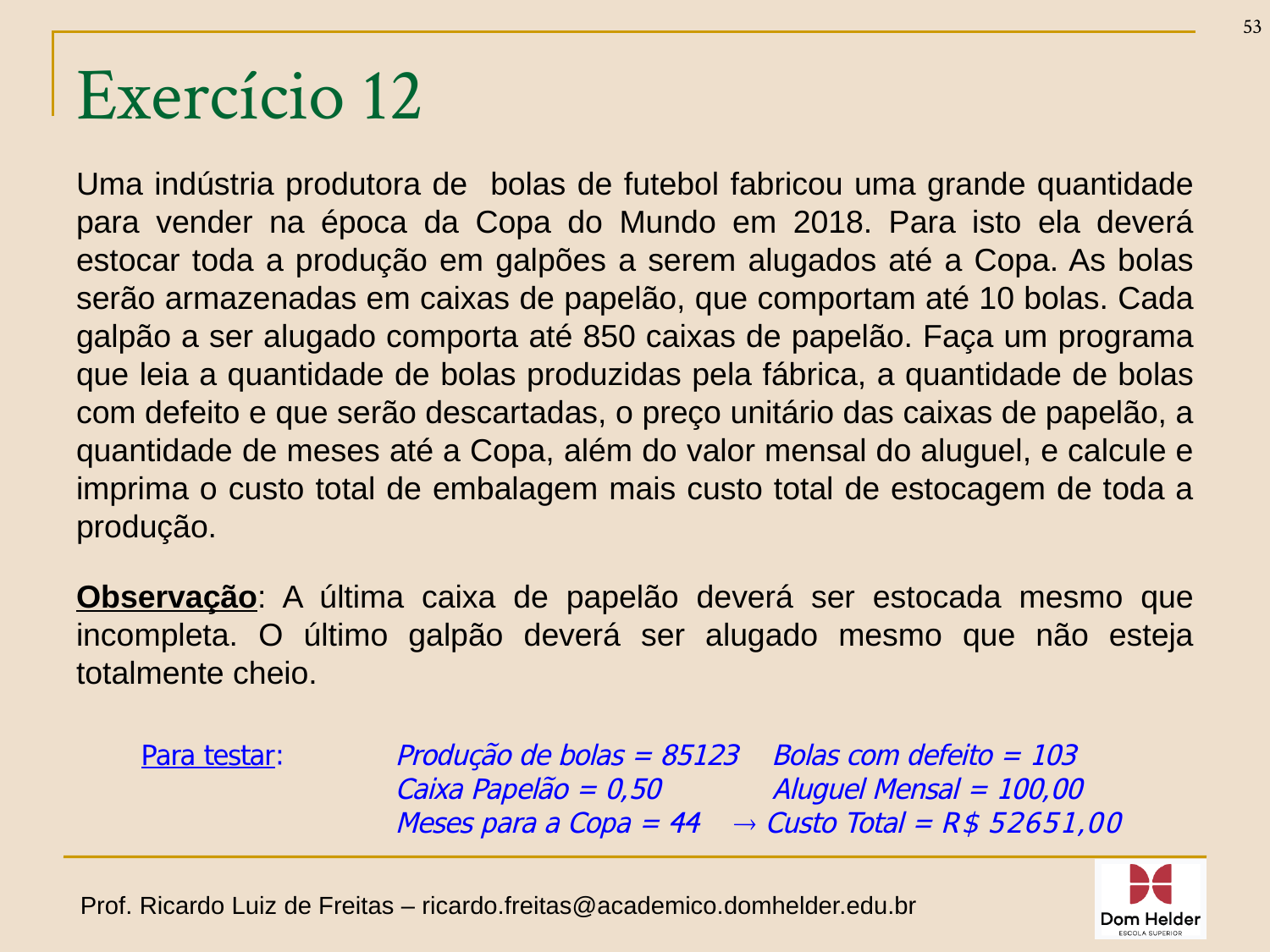

53
# Exercício 12
Uma indústria produtora de  bolas de futebol fabricou uma grande quantidade para vender na época da Copa do Mundo em 2018. Para isto ela deverá estocar toda a produção em galpões a serem alugados até a Copa. As bolas serão armazenadas em caixas de papelão, que comportam até 10 bolas. Cada galpão a ser alugado comporta até 850 caixas de papelão. Faça um programa que leia a quantidade de bolas produzidas pela fábrica, a quantidade de bolas com defeito e que serão descartadas, o preço unitário das caixas de papelão, a quantidade de meses até a Copa, além do valor mensal do aluguel, e calcule e imprima o custo total de embalagem mais custo total de estocagem de toda a produção.

Observação: A última caixa de papelão deverá ser estocada mesmo que incompleta. O último galpão deverá ser alugado mesmo que não esteja totalmente cheio.

Para testar: 	Produção de bolas = 85123    Bolas com defeito = 103
		Caixa Papelão = 0,50             Aluguel Mensal = 100,00 		Meses para a Copa = 44    → Custo Total = R$ 52651,00